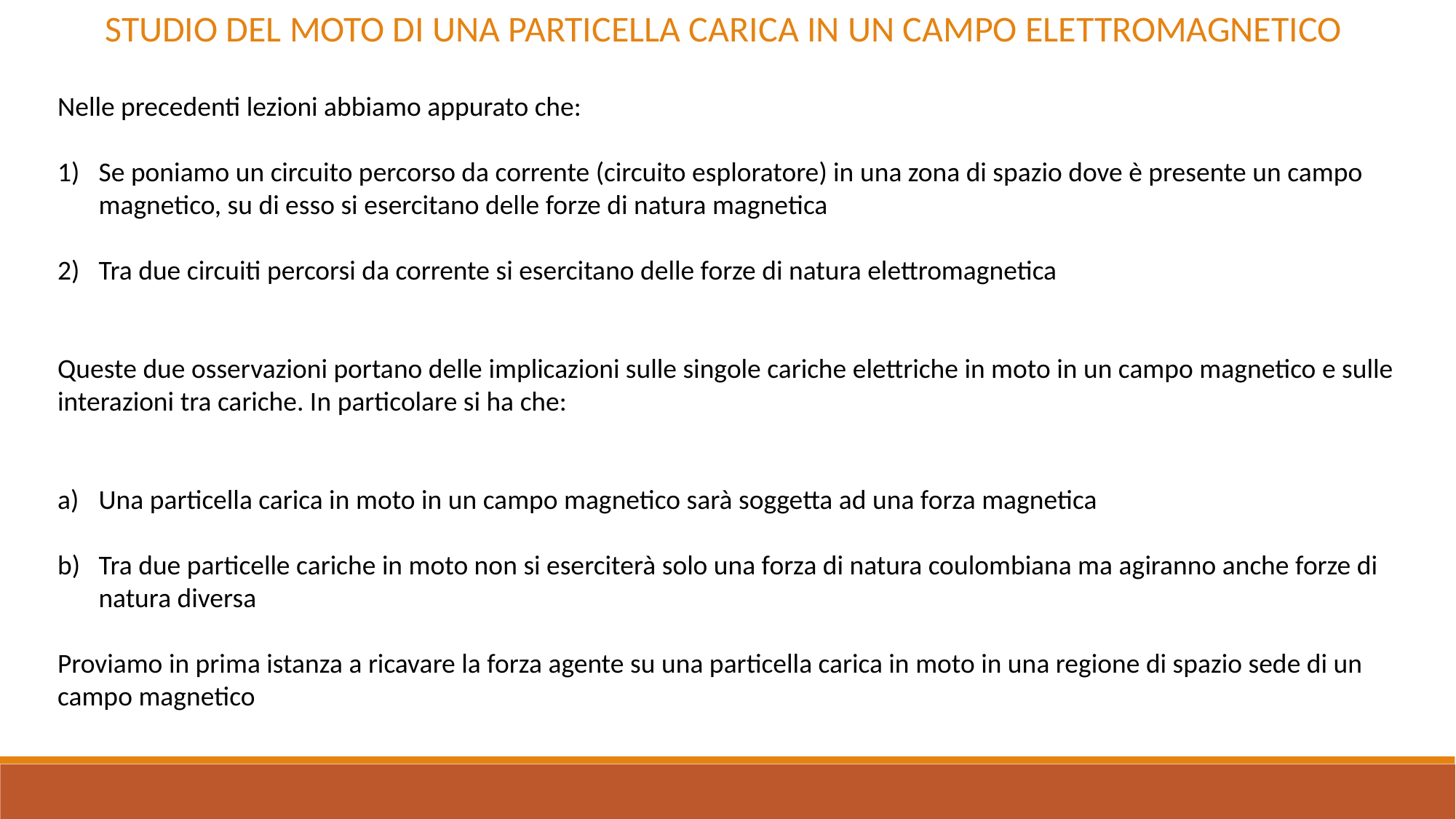

Studio del moto di una particella carica in un campo elettromagnetico
Nelle precedenti lezioni abbiamo appurato che:

Se poniamo un circuito percorso da corrente (circuito esploratore) in una zona di spazio dove è presente un campo magnetico, su di esso si esercitano delle forze di natura magnetica

Tra due circuiti percorsi da corrente si esercitano delle forze di natura elettromagnetica

Queste due osservazioni portano delle implicazioni sulle singole cariche elettriche in moto in un campo magnetico e sulle interazioni tra cariche. In particolare si ha che:

Una particella carica in moto in un campo magnetico sarà soggetta ad una forza magnetica

Tra due particelle cariche in moto non si eserciterà solo una forza di natura coulombiana ma agiranno anche forze di natura diversa

Proviamo in prima istanza a ricavare la forza agente su una particella carica in moto in una regione di spazio sede di un campo magnetico